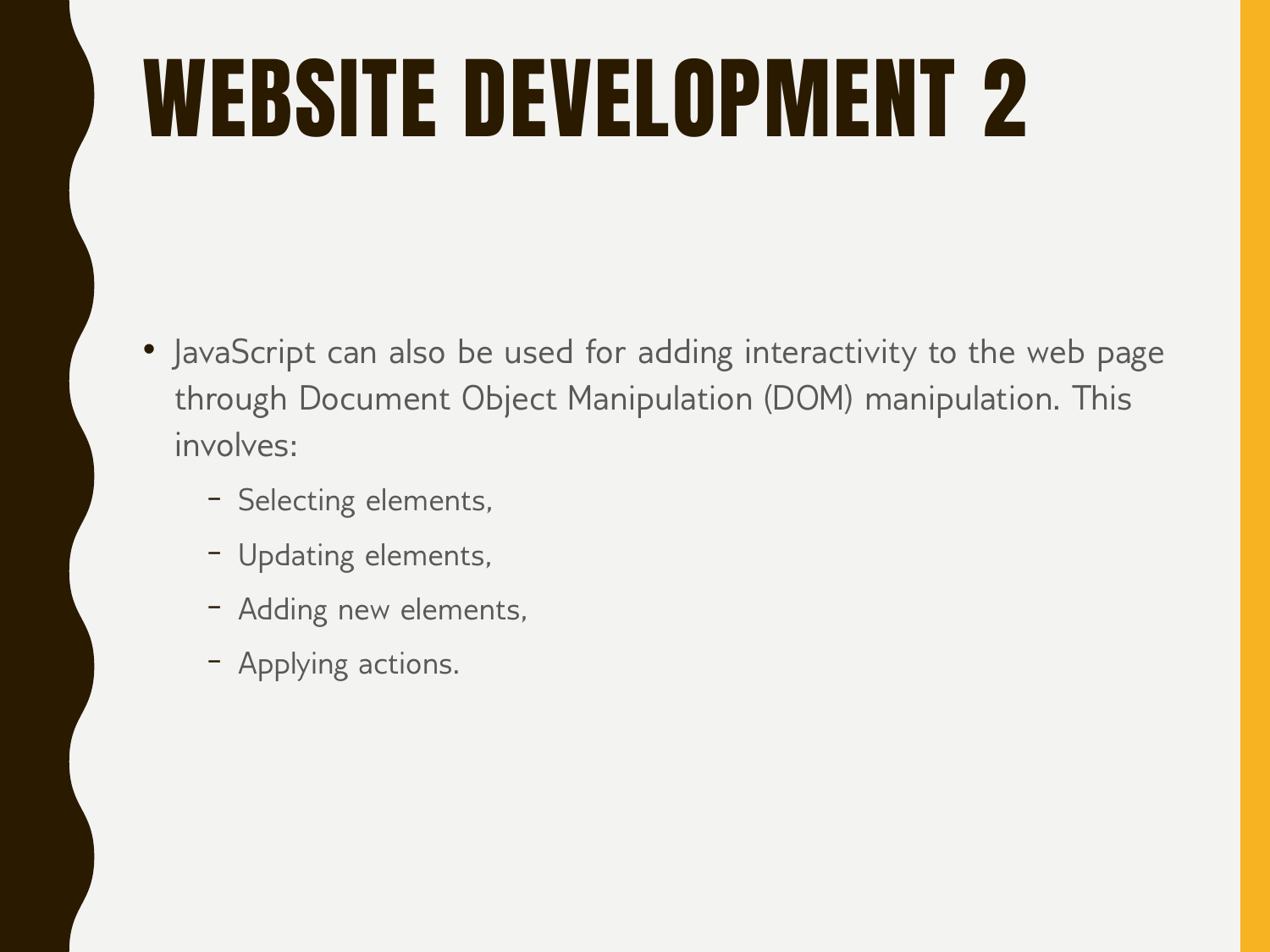

# Website Development 2
JavaScript can also be used for adding interactivity to the web page through Document Object Manipulation (DOM) manipulation. This involves:
Selecting elements,
Updating elements,
Adding new elements,
Applying actions.